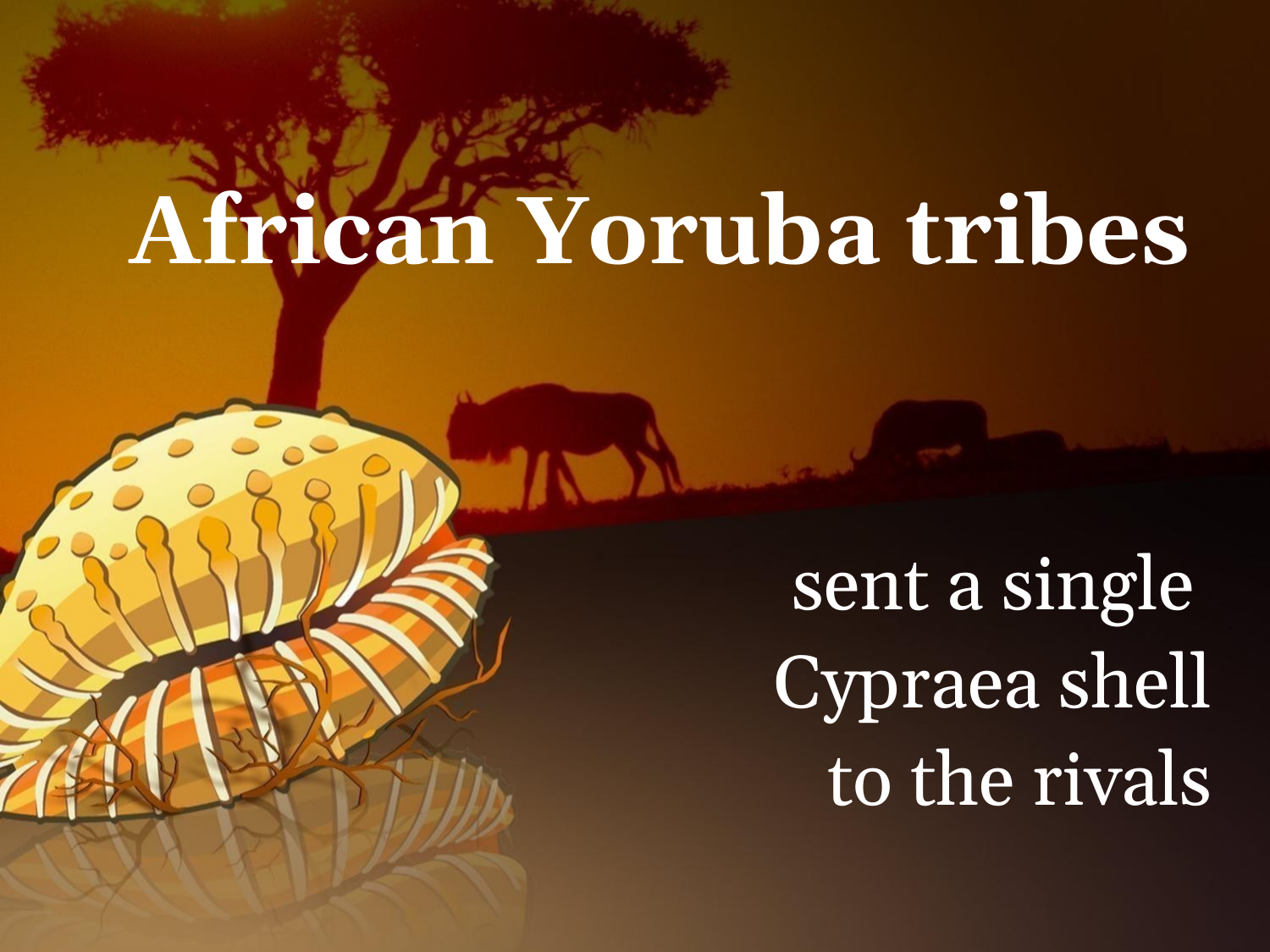

# African Yoruba tribes
sent a single
Cypraea shell
to the rivals